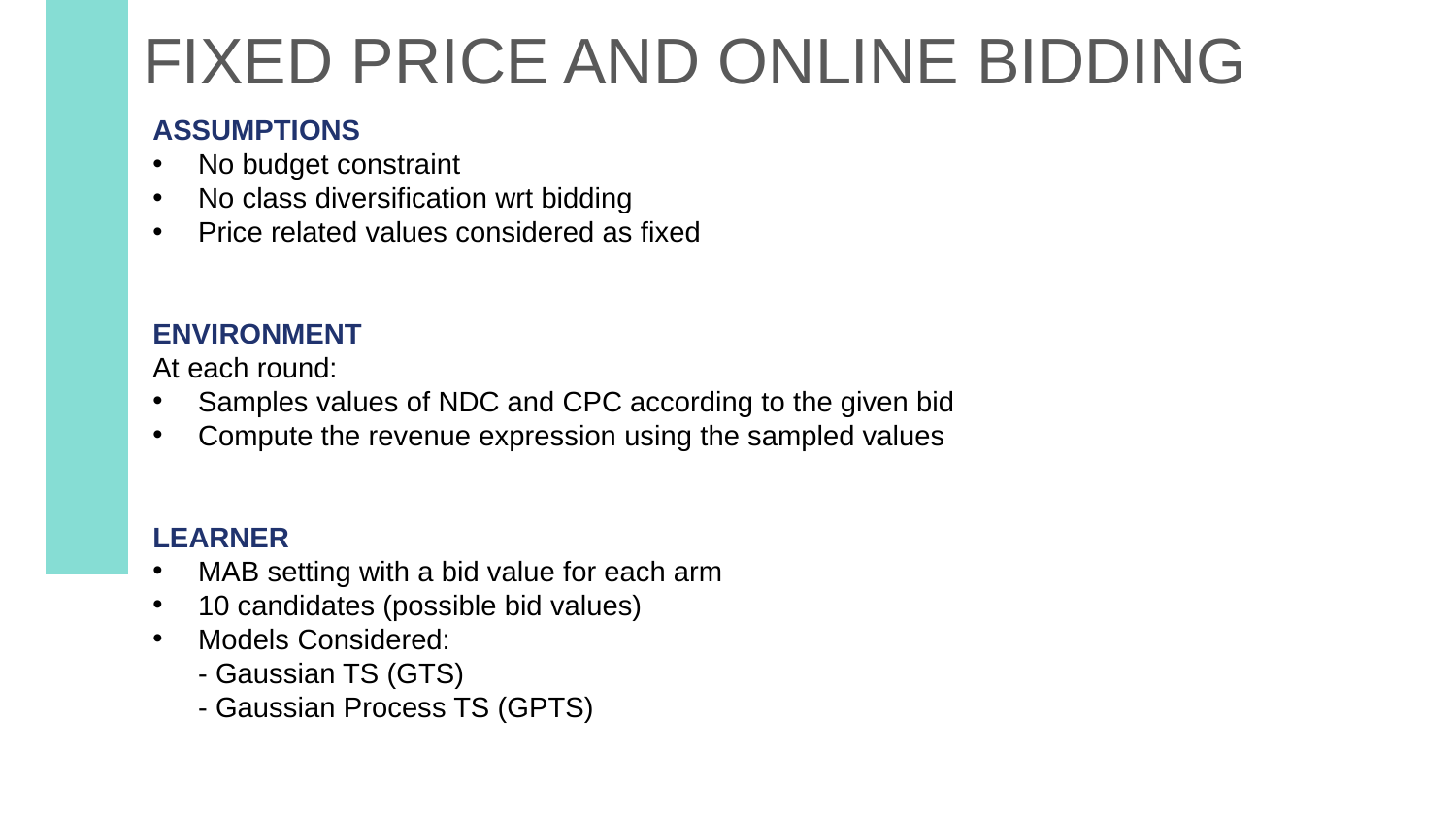

FIXED PRICE AND ONLINE BIDDING
ASSUMPTIONS
No budget constraint
No class diversification wrt bidding
Price related values considered as fixed

ENVIRONMENT​
At each round:
Samples values of NDC and CPC according to the given bid
Compute the revenue expression using the sampled values

LEARNER
MAB setting with a bid value for each arm
10 candidates (possible bid values)
Models Considered:
- Gaussian TS (GTS)
- Gaussian Process TS (GPTS)